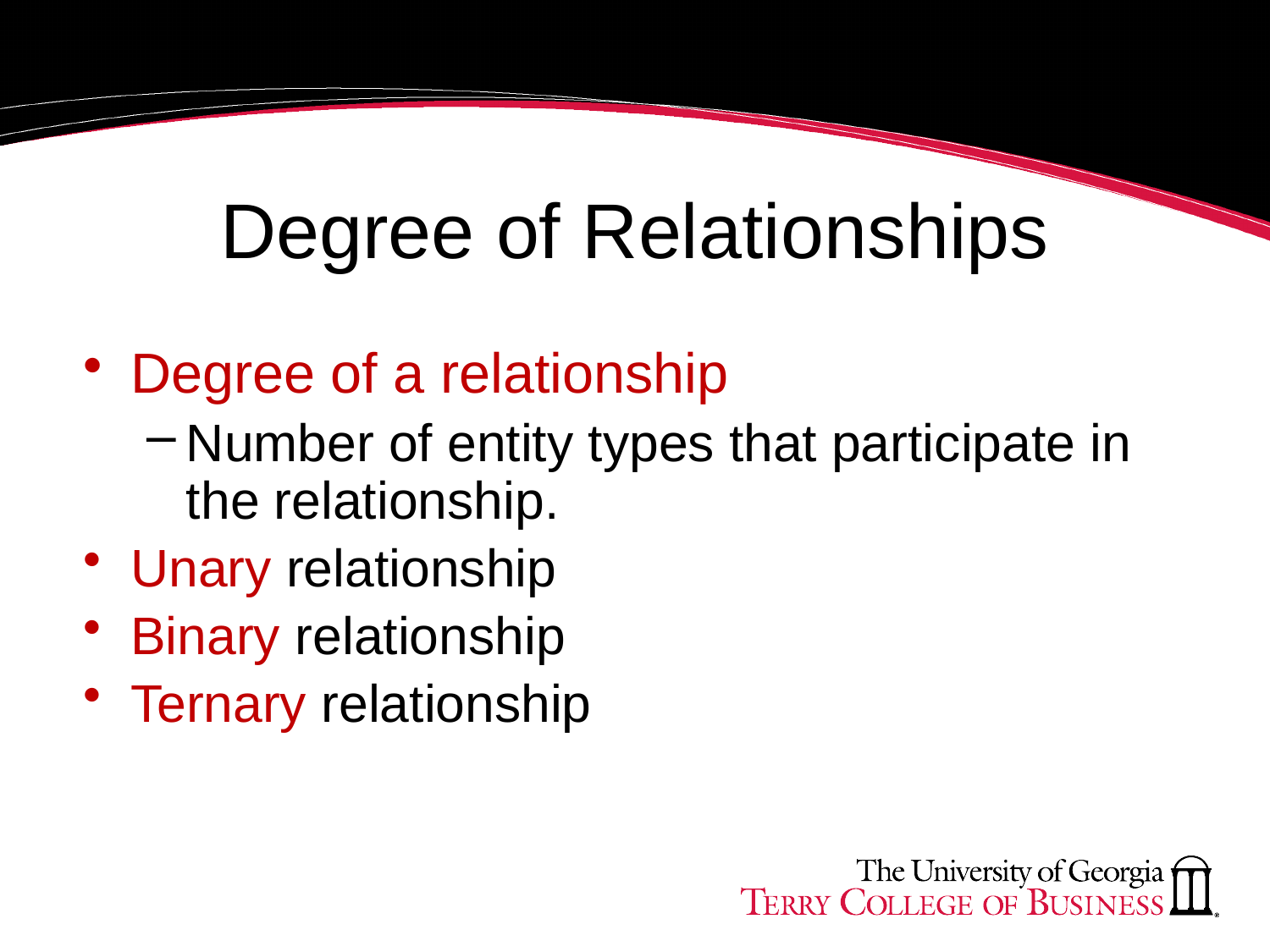

# Degree of Relationships
Degree of a relationship
Number of entity types that participate in the relationship.
Unary relationship
Binary relationship
Ternary relationship
11